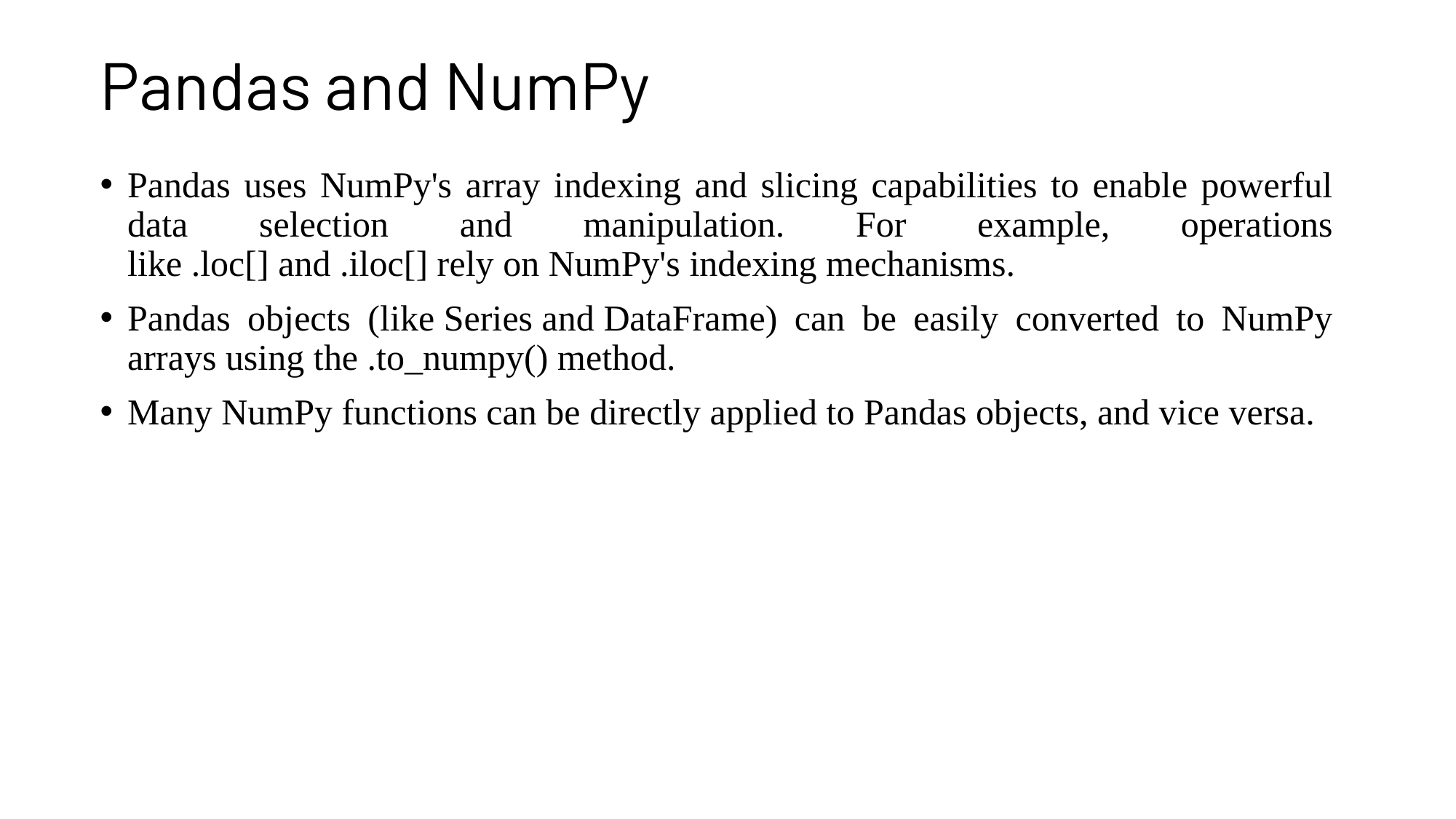

# Pandas and NumPy
Pandas uses NumPy's array indexing and slicing capabilities to enable powerful data selection and manipulation. For example, operations like .loc[] and .iloc[] rely on NumPy's indexing mechanisms.
Pandas objects (like Series and DataFrame) can be easily converted to NumPy arrays using the .to_numpy() method.
Many NumPy functions can be directly applied to Pandas objects, and vice versa.